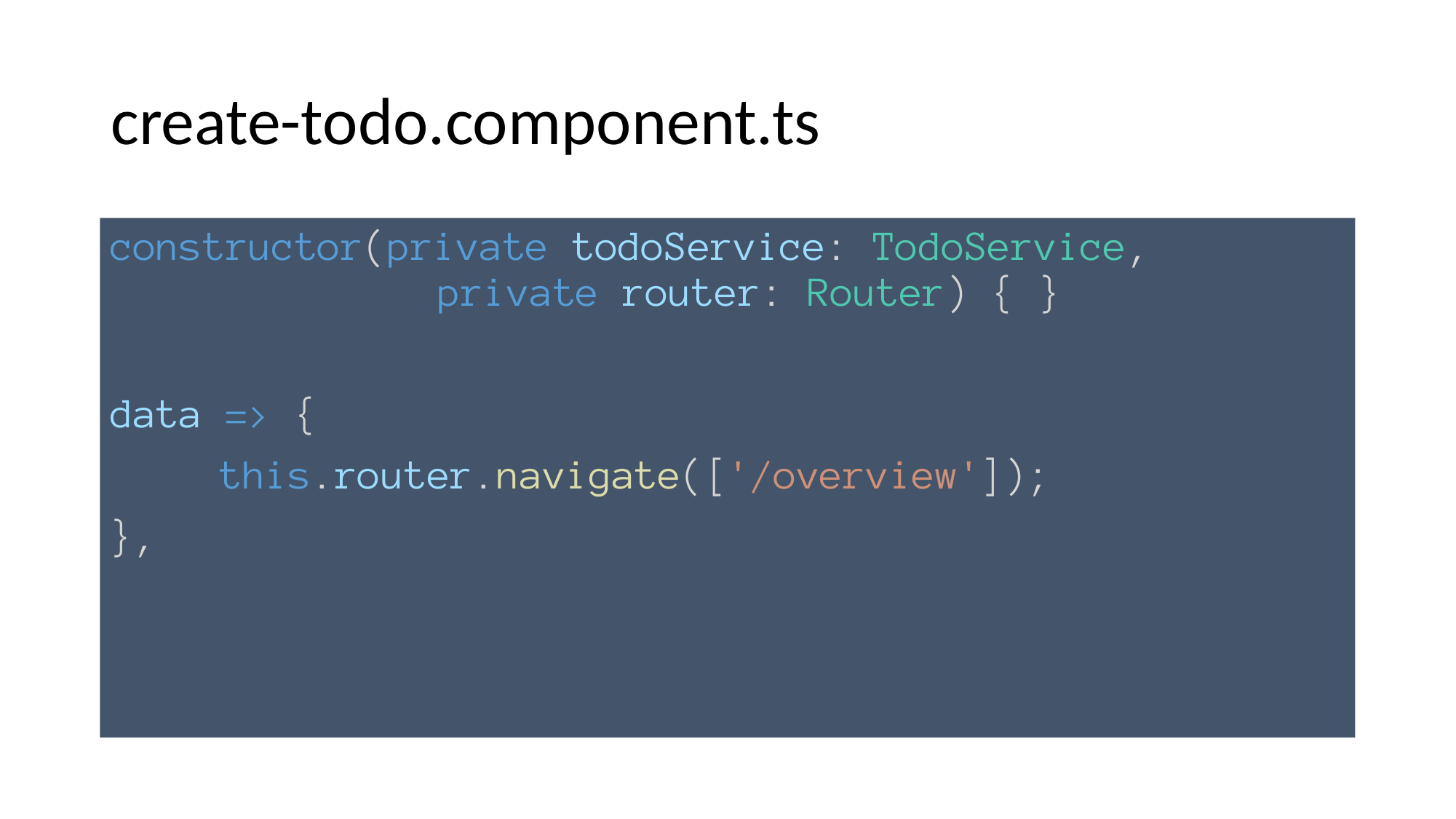

# create-todo.component.ts
constructor(private todoService: TodoService, 					private router: Router) { }

data => {
	this.router.navigate(['/overview']);
},